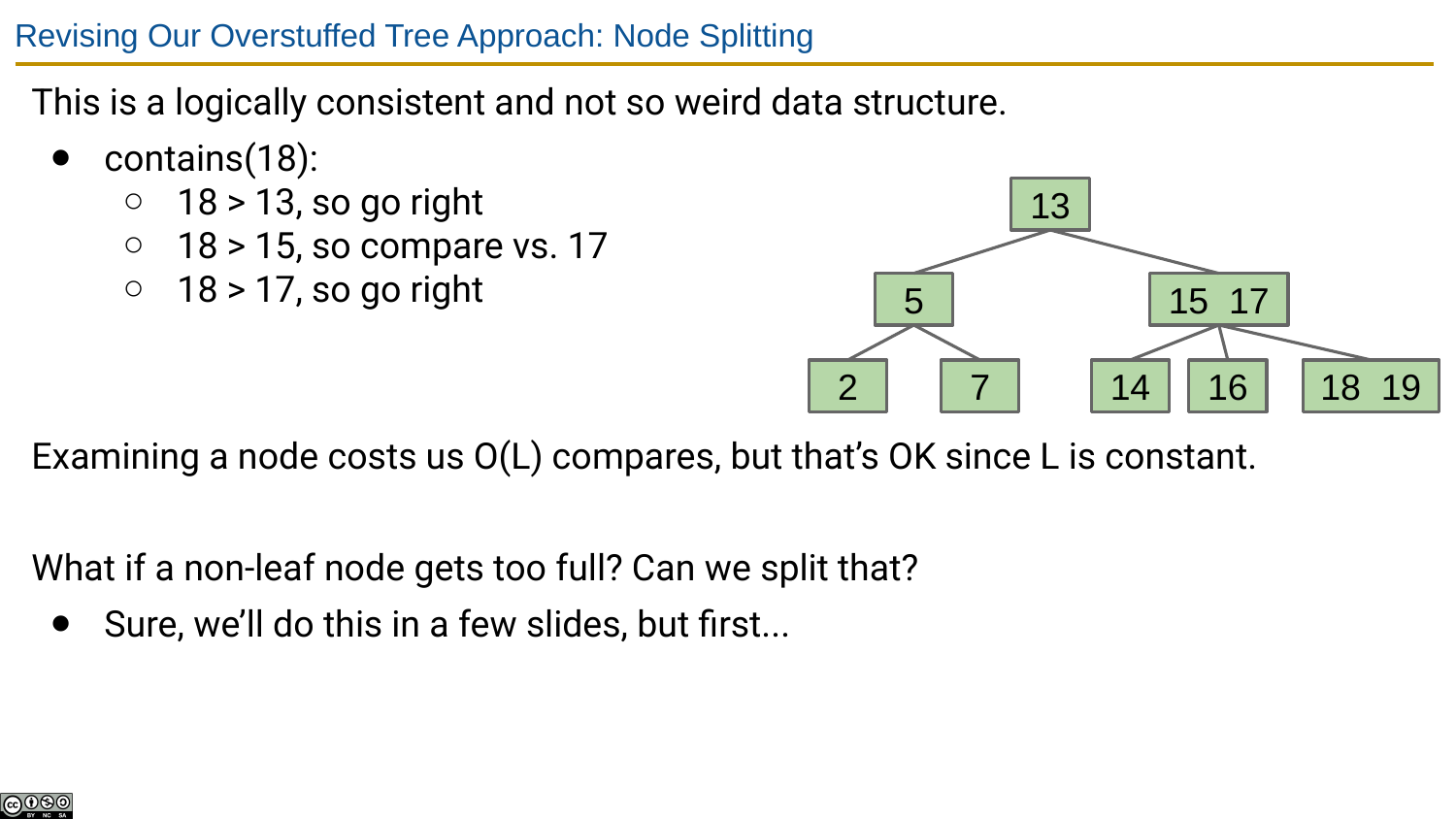

# Revising Our Overstuffed Tree Approach: Node Splitting
This is a logically consistent and not so weird data structure.
contains(18):
18 > 13, so go right
18 > 15, so compare vs. 17
18 > 17, so go right

Examining a node costs us O(L) compares, but that’s OK since L is constant.

What if a non-leaf node gets too full? Can we split that?
Sure, we’ll do this in a few slides, but first...
13
15  17
5
2
7
18  19
14
16